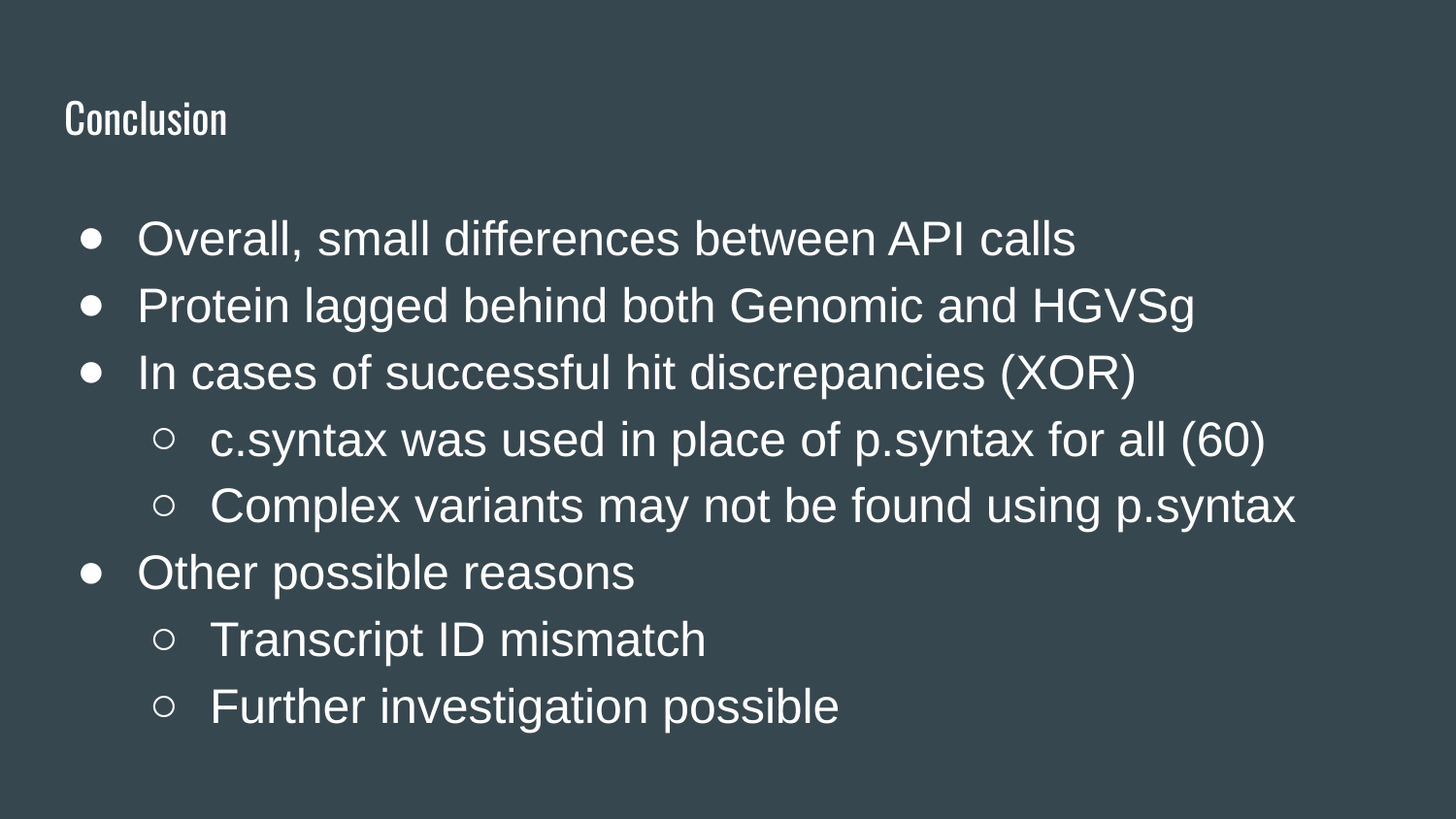

# Conclusion
Overall, small differences between API calls
Protein lagged behind both Genomic and HGVSg
In cases of successful hit discrepancies (XOR)
c.syntax was used in place of p.syntax for all (60)
Complex variants may not be found using p.syntax
Other possible reasons
Transcript ID mismatch
Further investigation possible